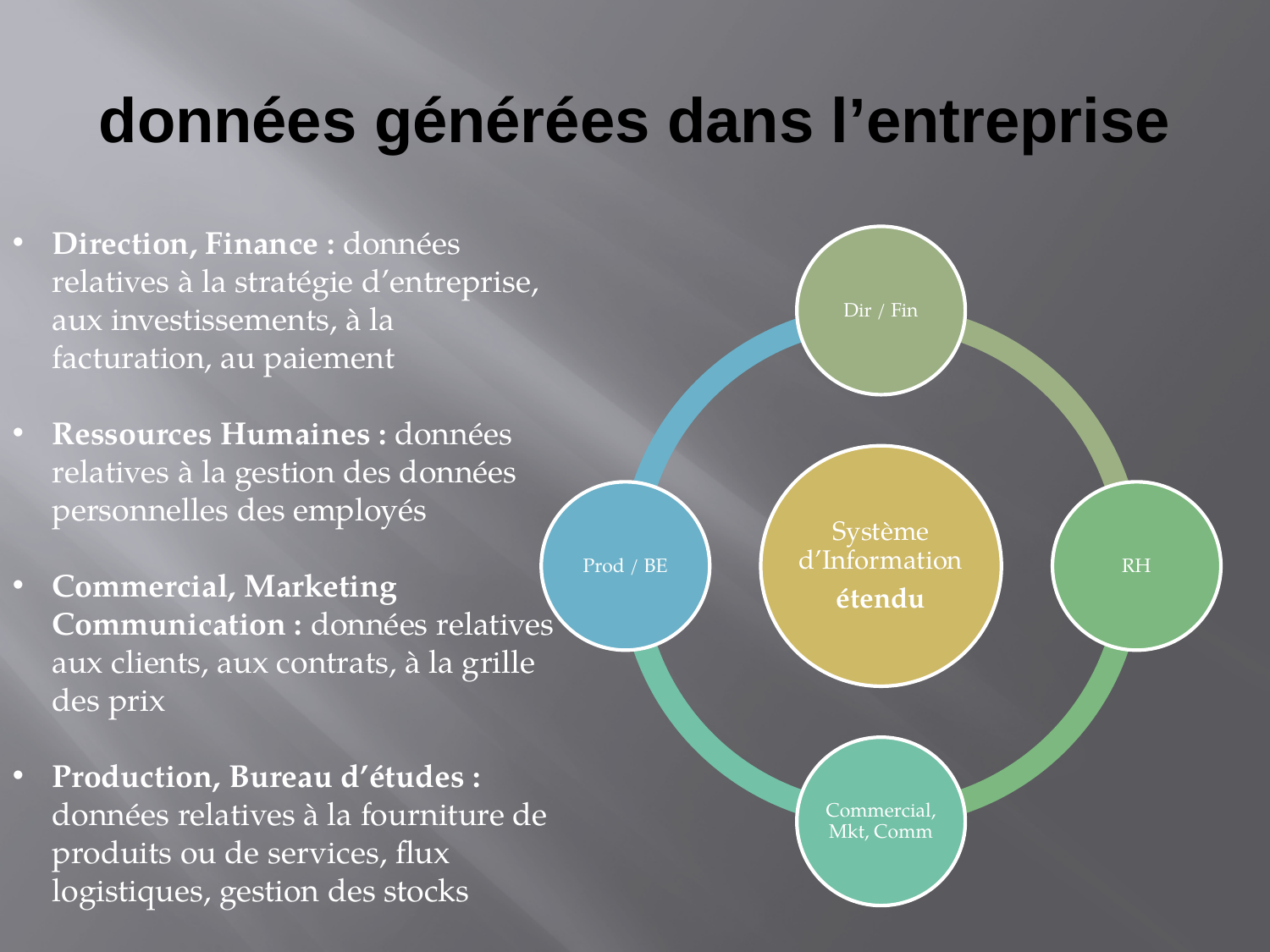

# données générées dans l’entreprise
Direction, Finance : données relatives à la stratégie d’entreprise, aux investissements, à la facturation, au paiement

Ressources Humaines : données relatives à la gestion des données personnelles des employés

Commercial, Marketing Communication : données relatives aux clients, aux contrats, à la grille des prix

Production, Bureau d’études : données relatives à la fourniture de produits ou de services, flux logistiques, gestion des stocks
Système d’Information
étendu
Dir / Fin
RH
Commercial, Mkt, Comm
Prod / BE